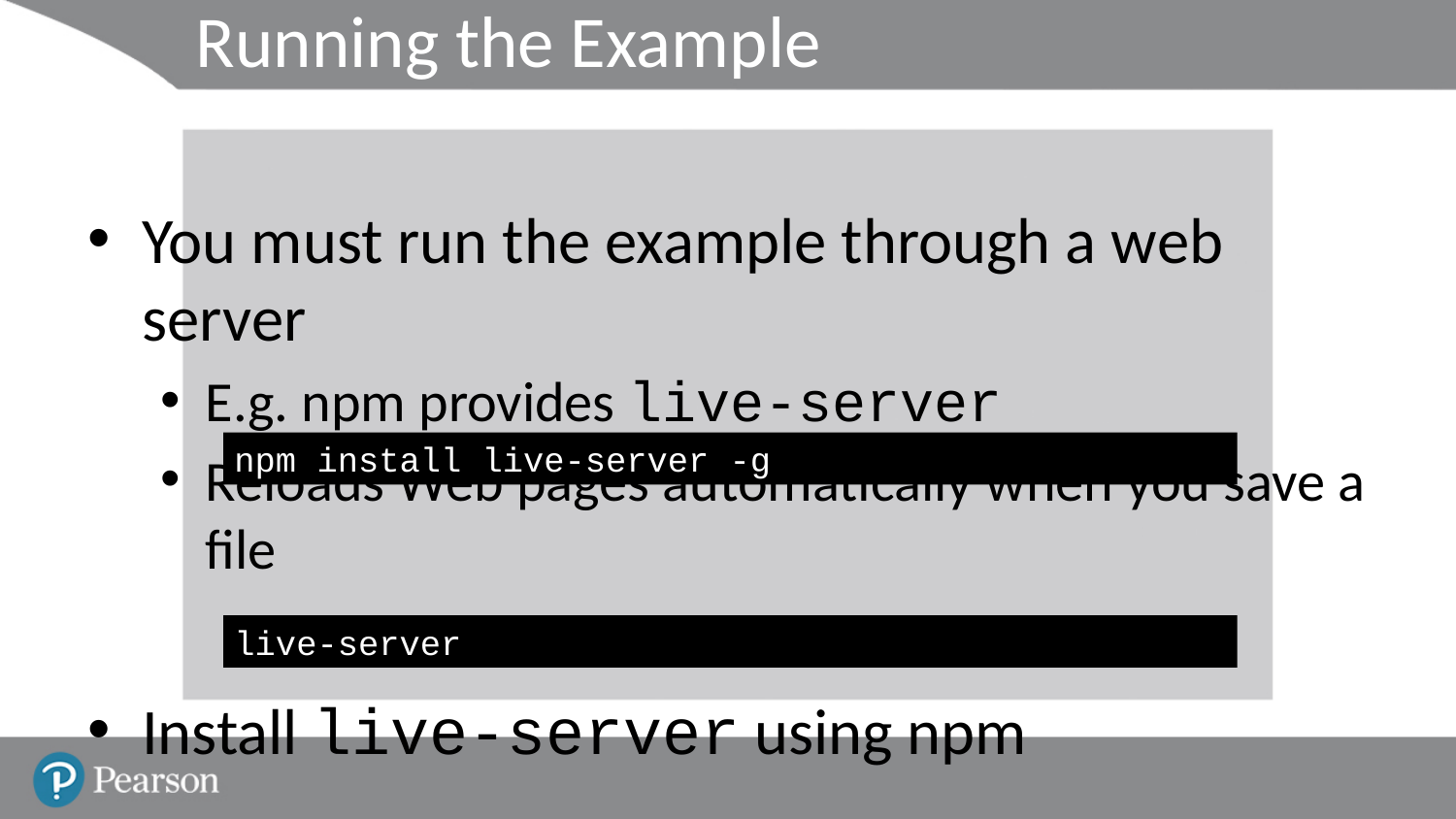

# Running the Example
You must run the example through a web server
E.g. npm provides live-server
Reloads Web pages automatically when you save a file

Install live-server using npm

Start the server in your project root folder

npm install live-server -g
live-server